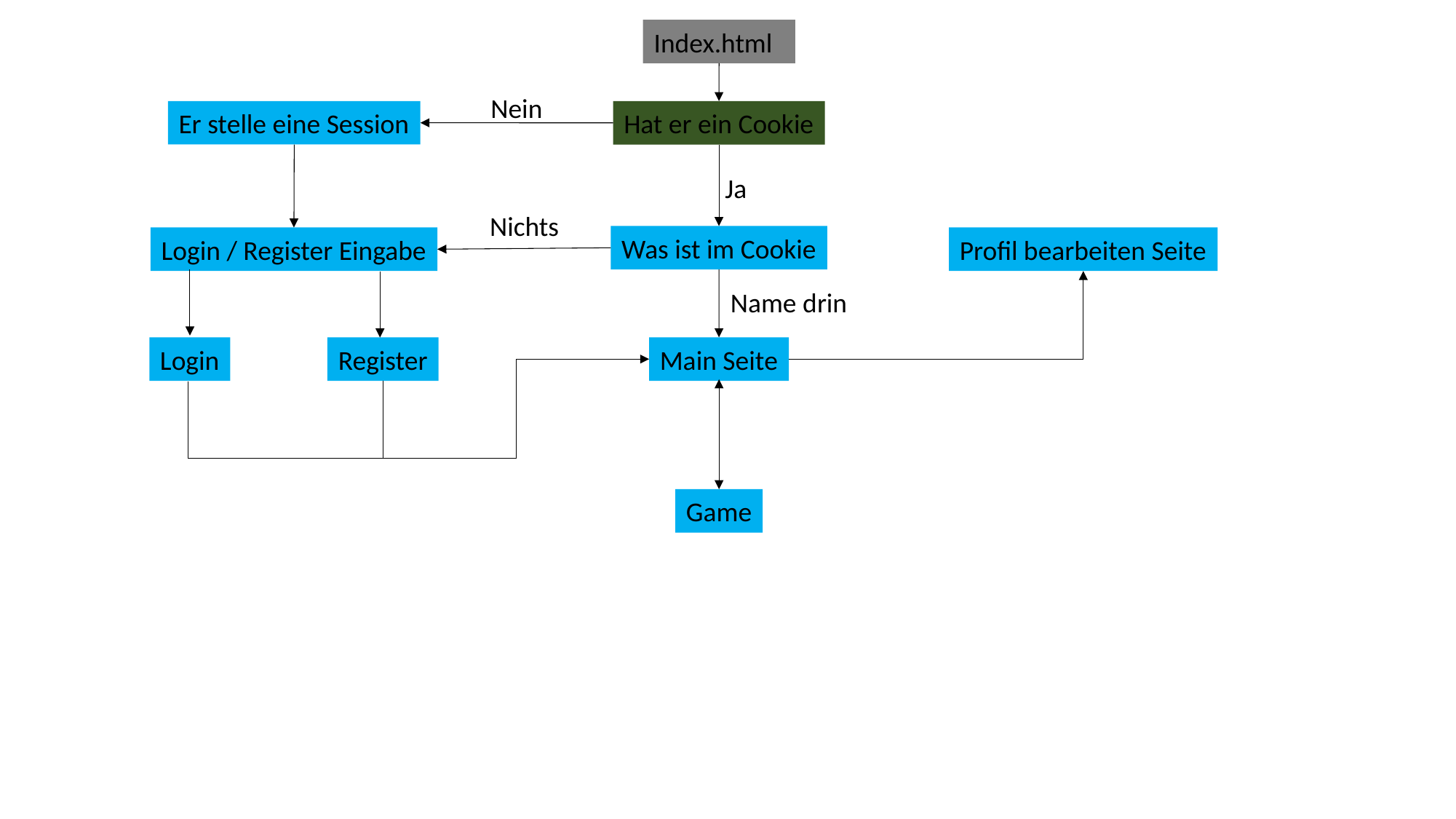

Index.html
Nein
Er stelle eine Session
Hat er ein Cookie
Ja
Nichts
Was ist im Cookie
Login / Register Eingabe
Profil bearbeiten Seite
Name drin
Login
Register
Main Seite
Game